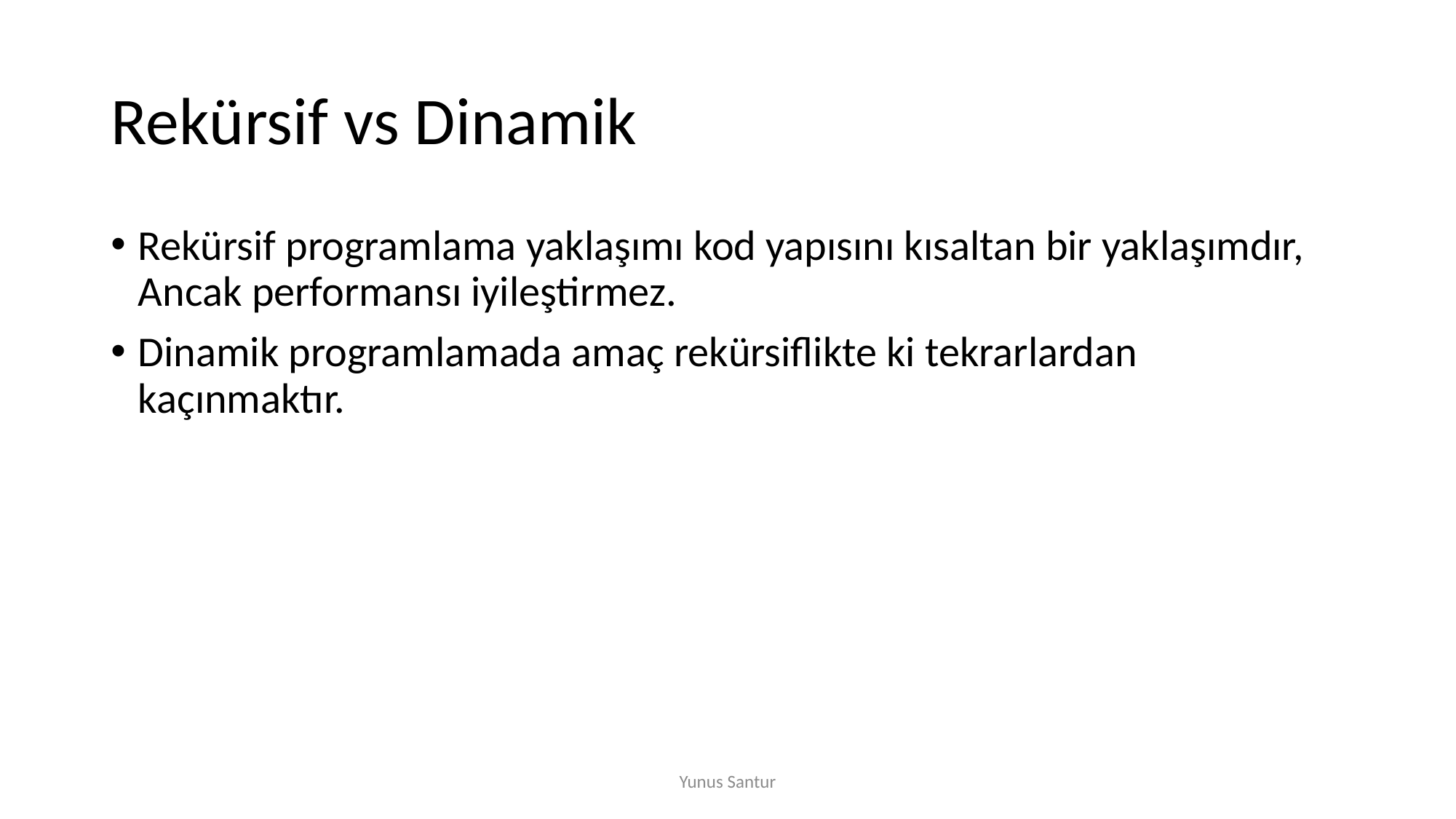

# Rekürsif vs Dinamik
Rekürsif programlama yaklaşımı kod yapısını kısaltan bir yaklaşımdır, Ancak performansı iyileştirmez.
Dinamik programlamada amaç rekürsiflikte ki tekrarlardan kaçınmaktır.
Yunus Santur